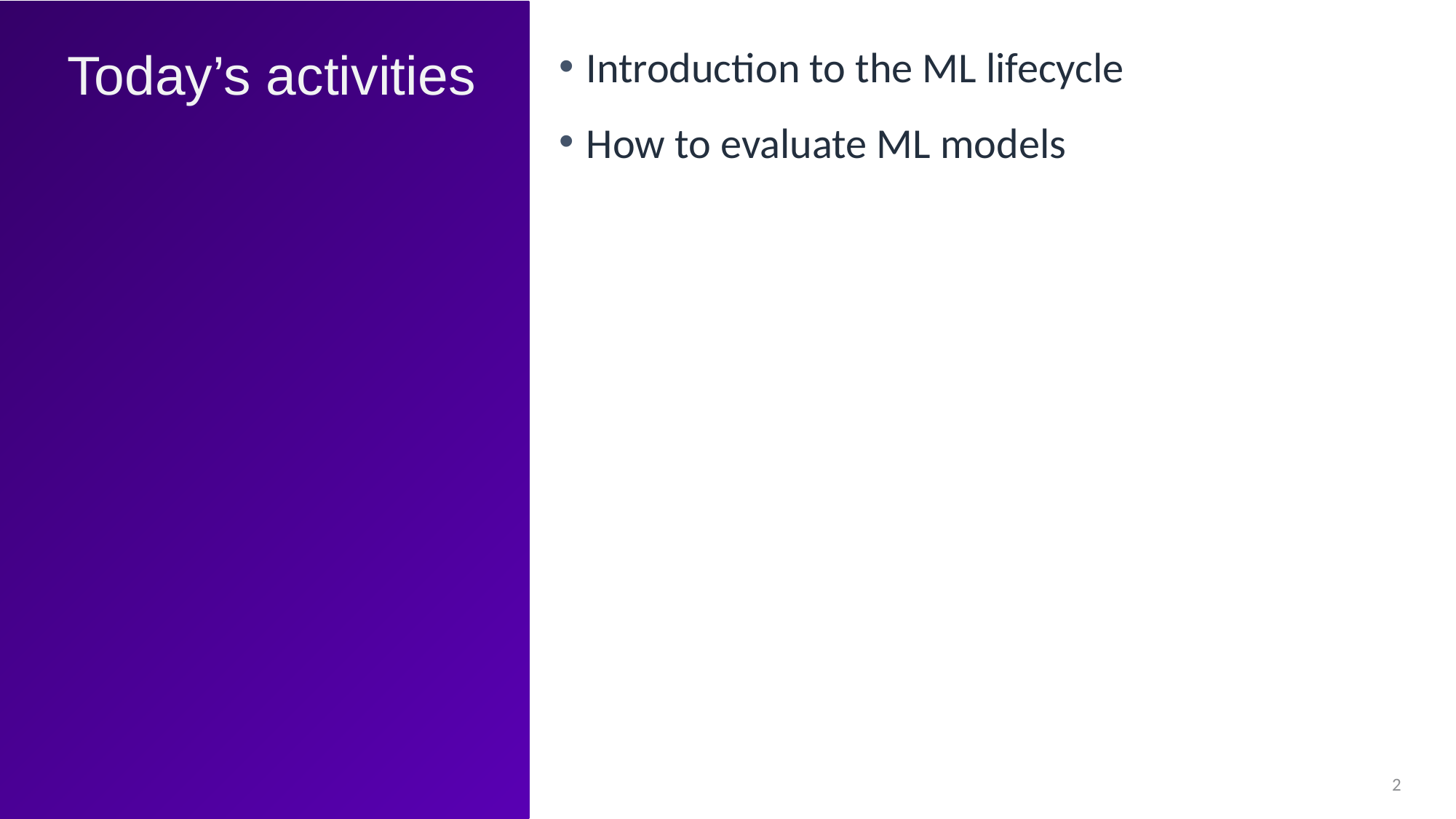

Today’s activities
Introduction to the ML lifecycle
How to evaluate ML models

2